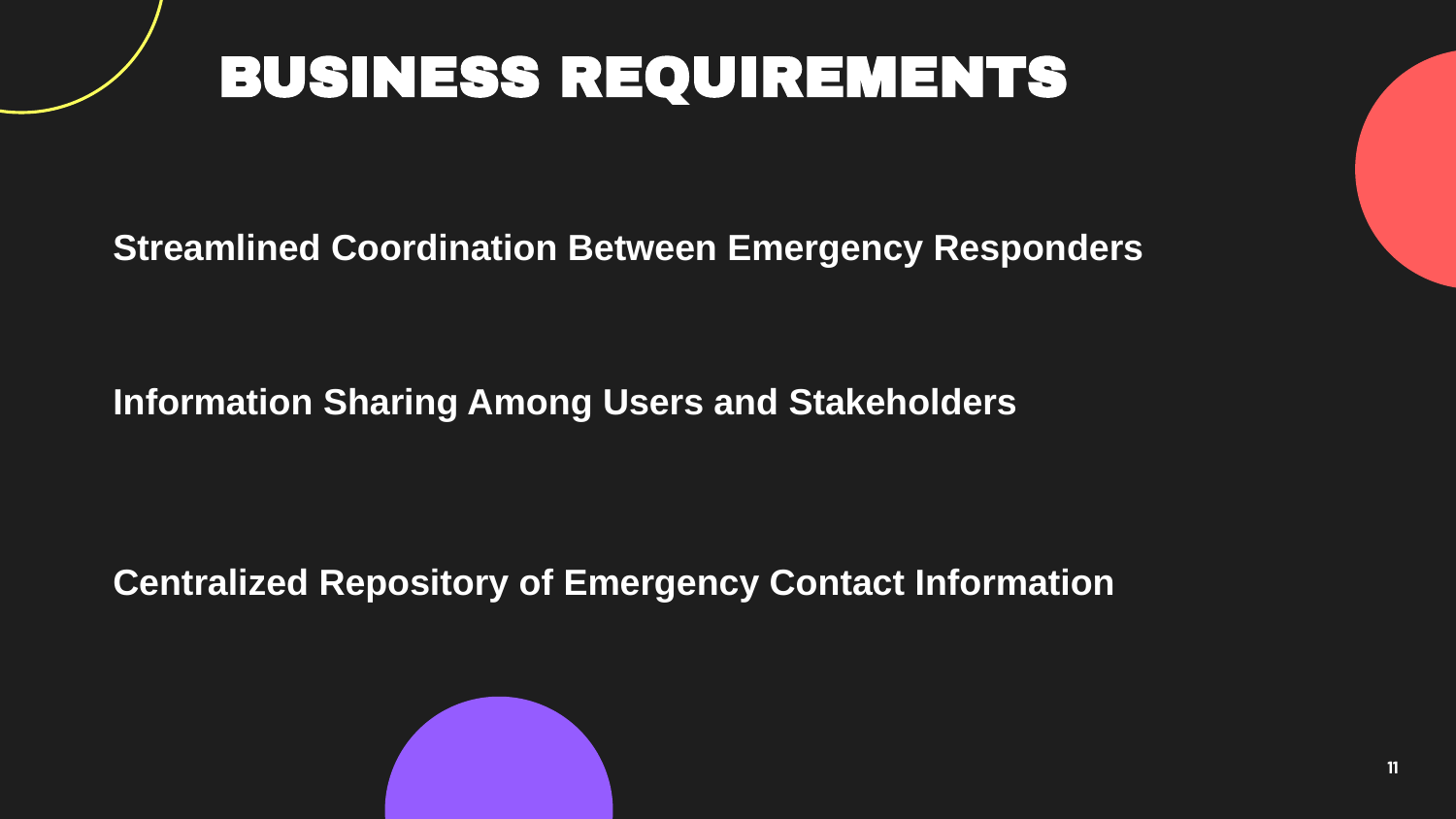

BUSINESS REQUIREMENTS
Streamlined Coordination Between Emergency Responders
Information Sharing Among Users and Stakeholders
Centralized Repository of Emergency Contact Information
11